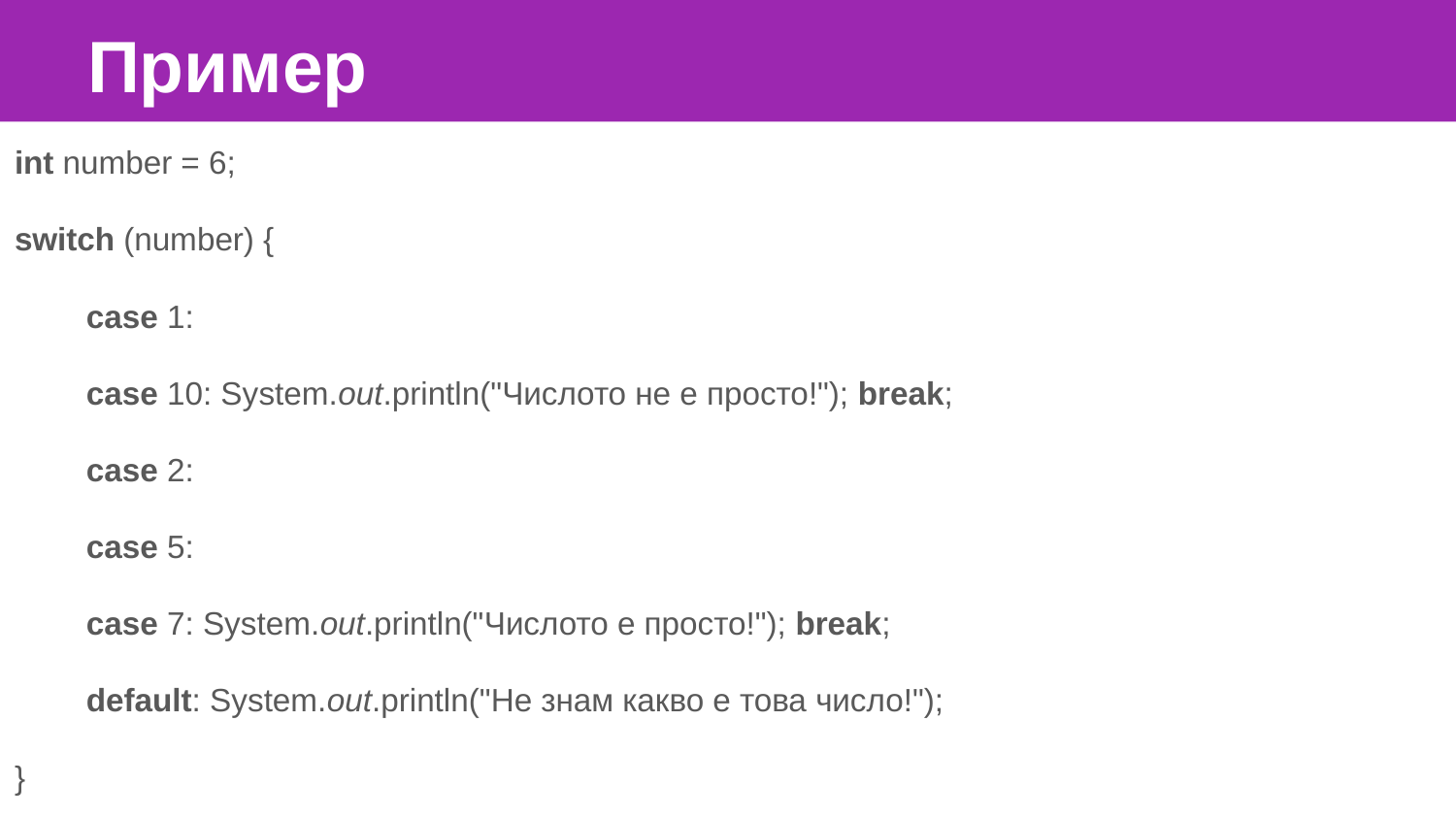

Пример
int number = 6;
switch (number) {
        case 1:
        case 10: System.out.println("Числото не е просто!"); break;
        case 2:
        case 5:
        case 7: System.out.println("Числото е просто!"); break;
        default: System.out.println("Не знам какво е това число!");
}